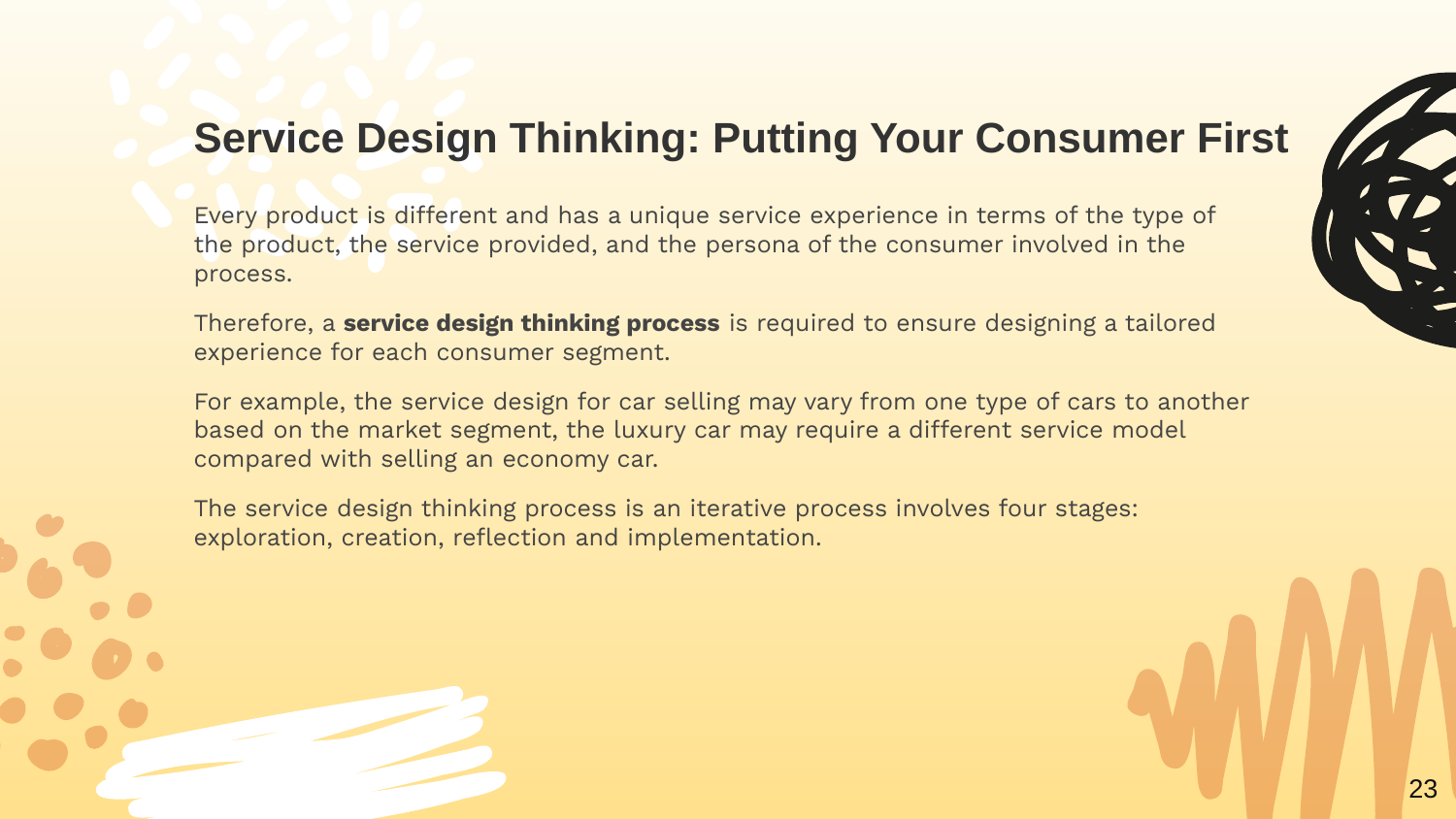

# Service Design Thinking: Putting Your Consumer First
Every product is different and has a unique service experience in terms of the type of the product, the service provided, and the persona of the consumer involved in the process.
Therefore, a service design thinking process is required to ensure designing a tailored experience for each consumer segment.
For example, the service design for car selling may vary from one type of cars to another based on the market segment, the luxury car may require a different service model compared with selling an economy car.
The service design thinking process is an iterative process involves four stages: exploration, creation, reflection and implementation.

23